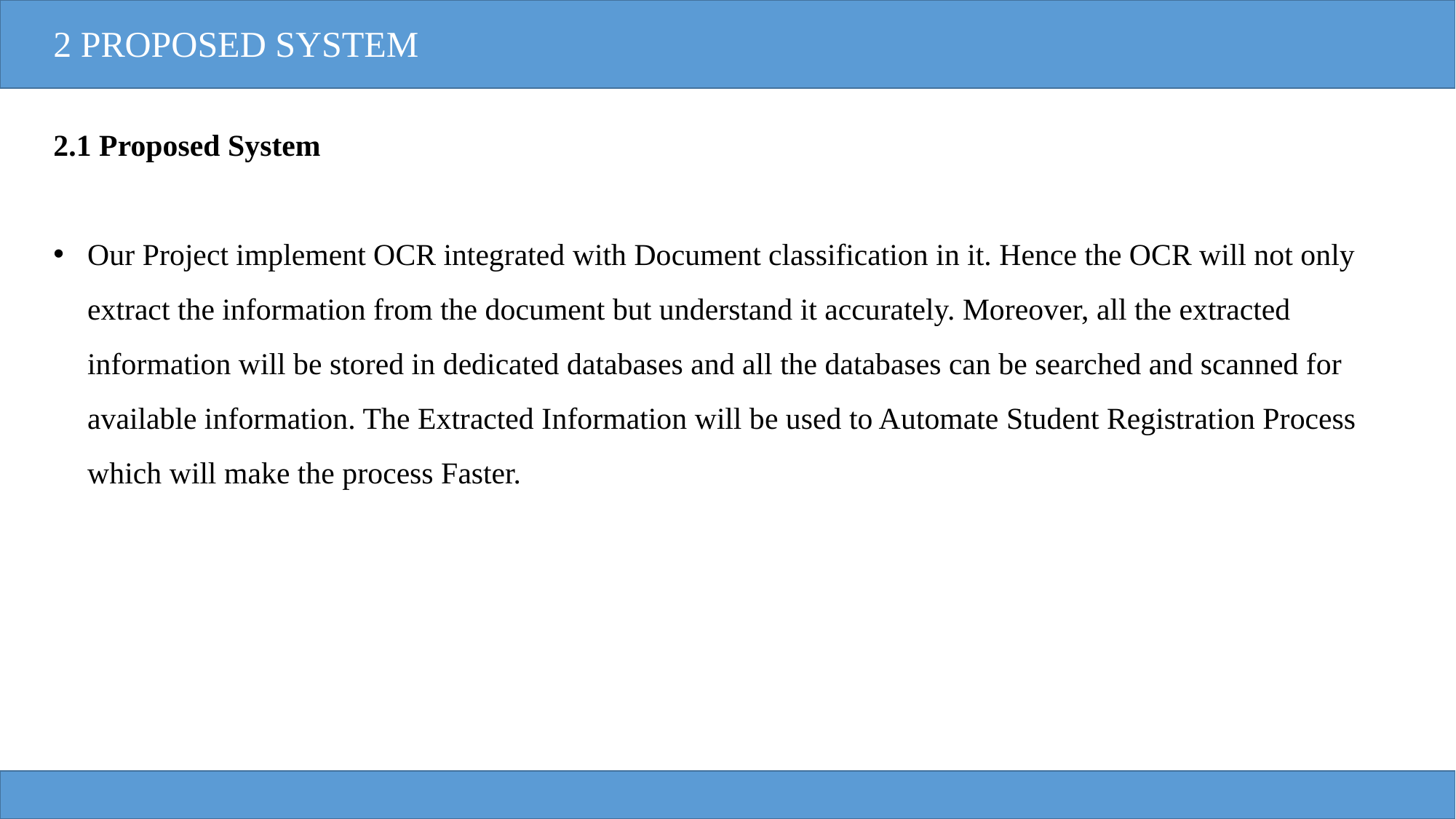

2 PROPOSED SYSTEM
2.1 Proposed System

Our Project implement OCR integrated with Document classification in it. Hence the OCR will not only extract the information from the document but understand it accurately. Moreover, all the extracted information will be stored in dedicated databases and all the databases can be searched and scanned for available information. The Extracted Information will be used to Automate Student Registration Process which will make the process Faster.